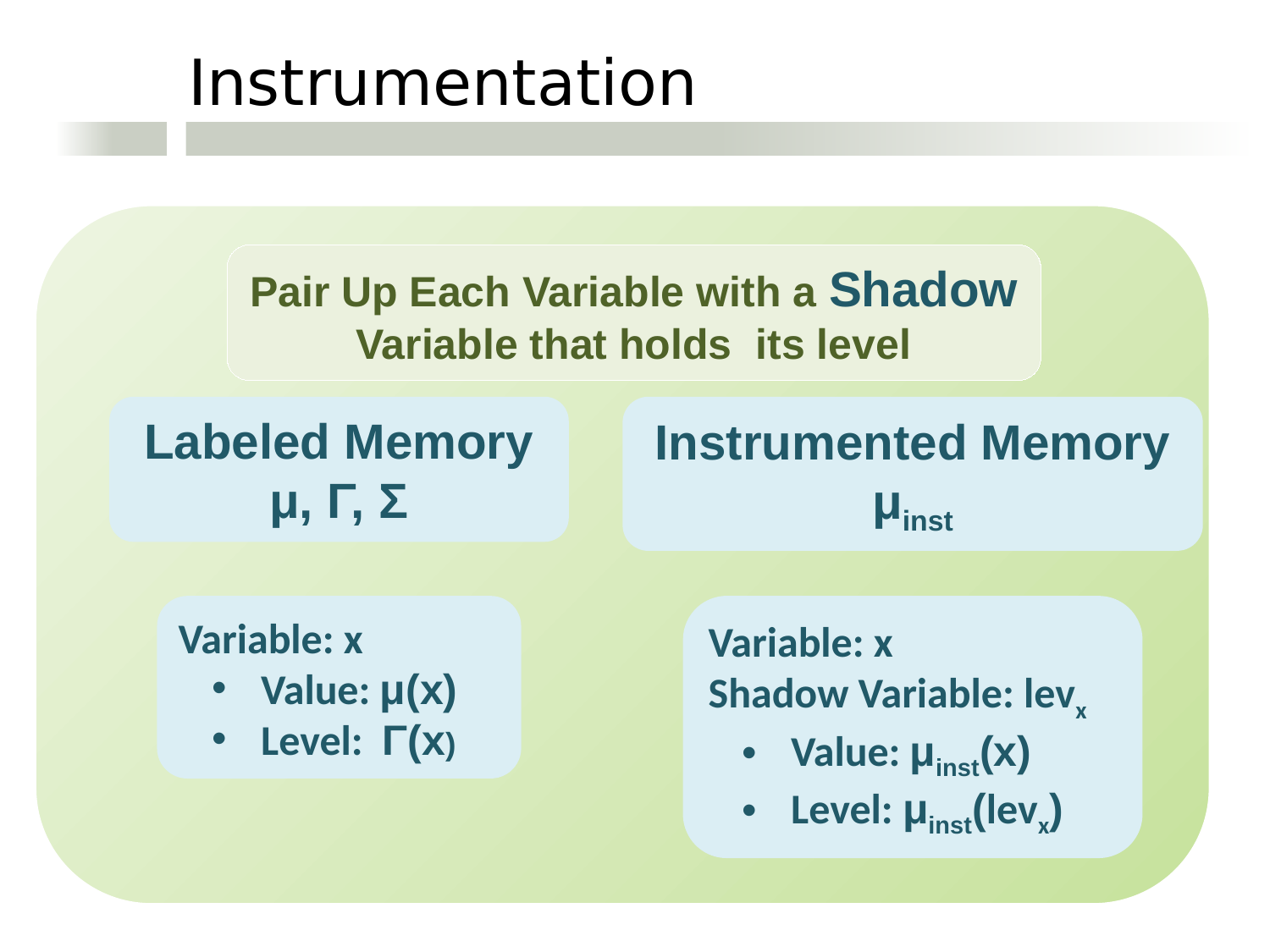

Instrumentation

Pair Up Each Variable with a Shadow Variable that holds  its level
Labeled Memory
μ, Γ, Σ
Instrumented Memory
μinst
Variable: x
  Value: μ(x)
  Level:  Γ(x)
Variable: x
Shadow Variable: levx
  Value: μinst(x)
  Level: μinst(levx)